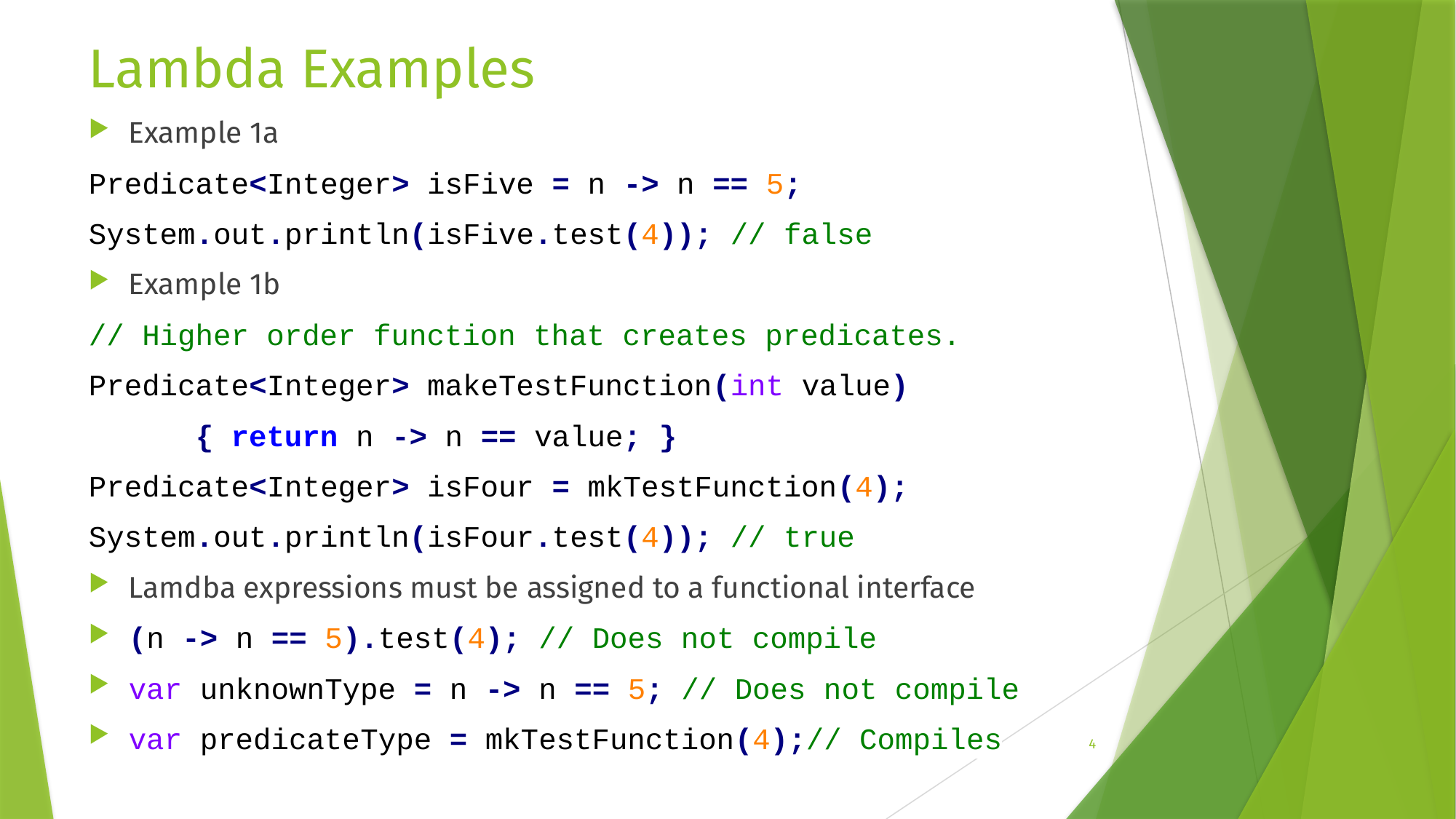

# Lambda Examples
Example 1a
Predicate<Integer> isFive = n -> n == 5;
System.out.println(isFive.test(4)); // false
Example 1b
// Higher order function that creates predicates.
Predicate<Integer> makeTestFunction(int value)
	{ return n -> n == value; }
Predicate<Integer> isFour = mkTestFunction(4);
System.out.println(isFour.test(4)); // true
Lamdba expressions must be assigned to a functional interface
(n -> n == 5).test(4); // Does not compile
var unknownType = n -> n == 5; // Does not compile
var predicateType = mkTestFunction(4);// Compiles

4